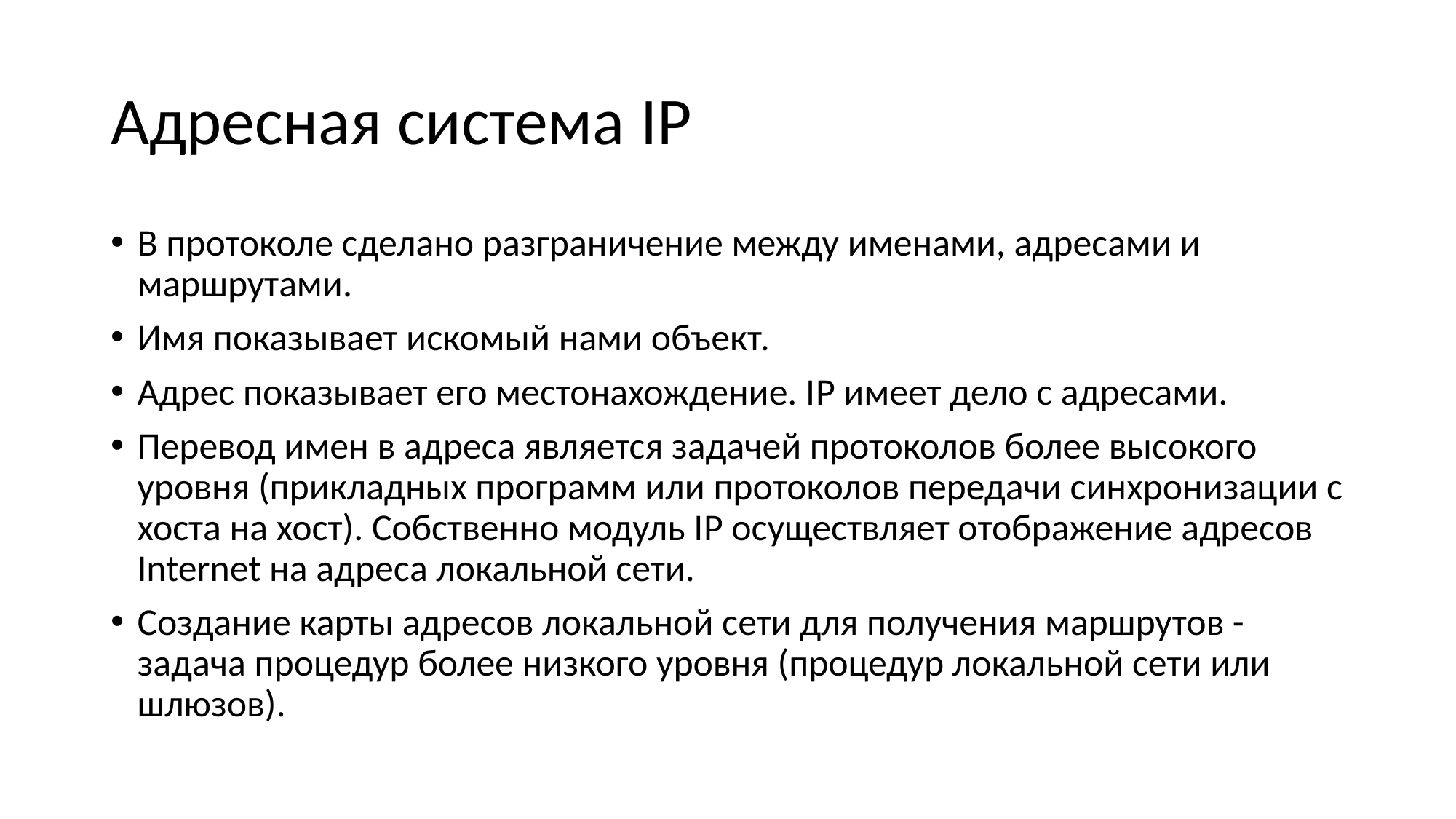

# Адресная система IP
В протоколе сделано разграничение между именами, адресами и маршрутами.
Имя показывает искомый нами объект.
Адрес показывает его местонахождение. IP имеет дело с адресами.
Перевод имен в адреса является задачей протоколов более высокого уровня (прикладных программ или протоколов передачи синхронизации с хоста на хост). Собственно модуль IP осуществляет отображение адресов Internet на адреса локальной сети.
Создание карты адресов локальной сети для получения маршрутов - задача процедур более низкого уровня (процедур локальной сети или шлюзов).